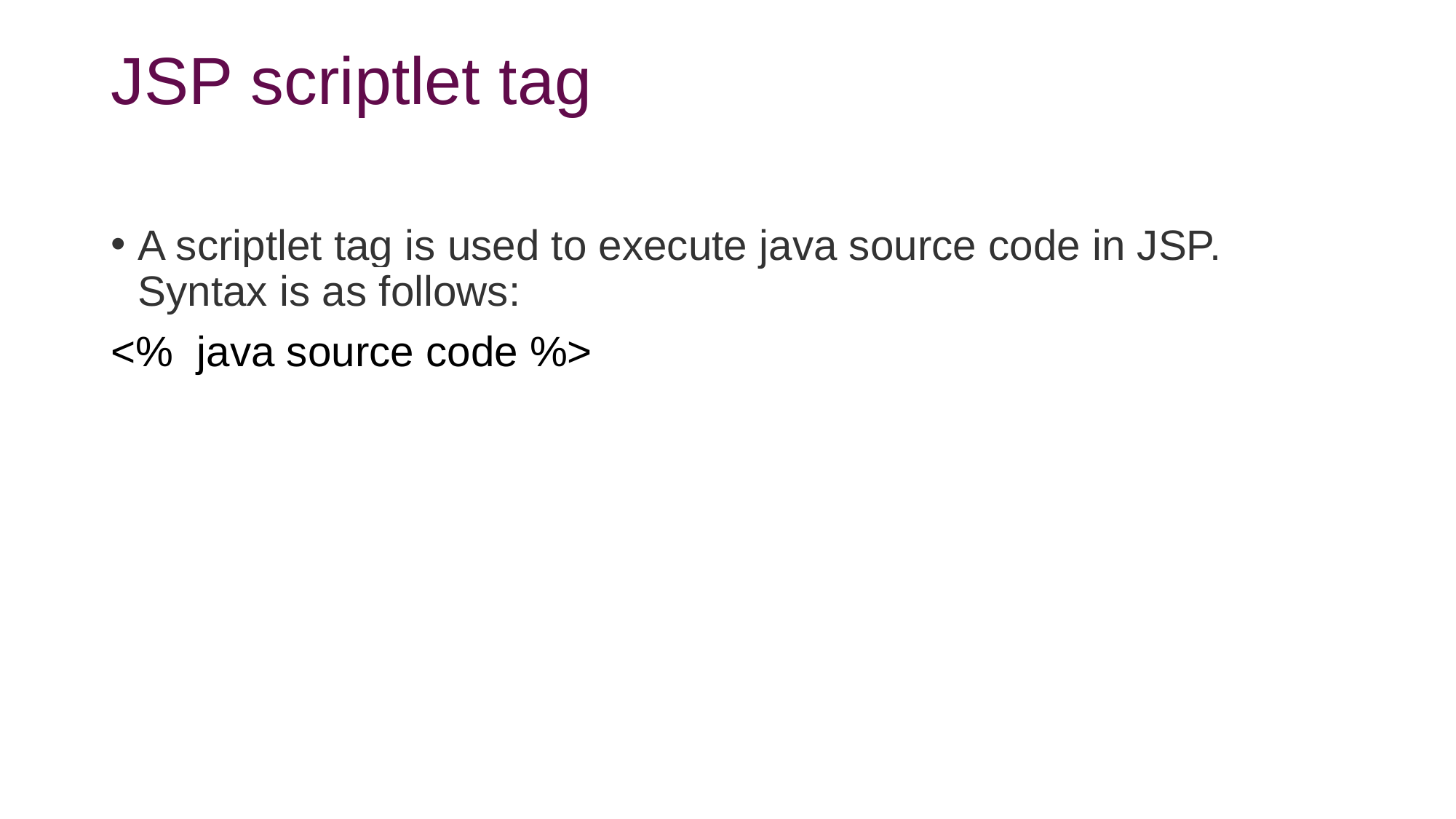

# JSP scriptlet tag
A scriptlet tag is used to execute java source code in JSP. Syntax is as follows:
<%  java source code %>